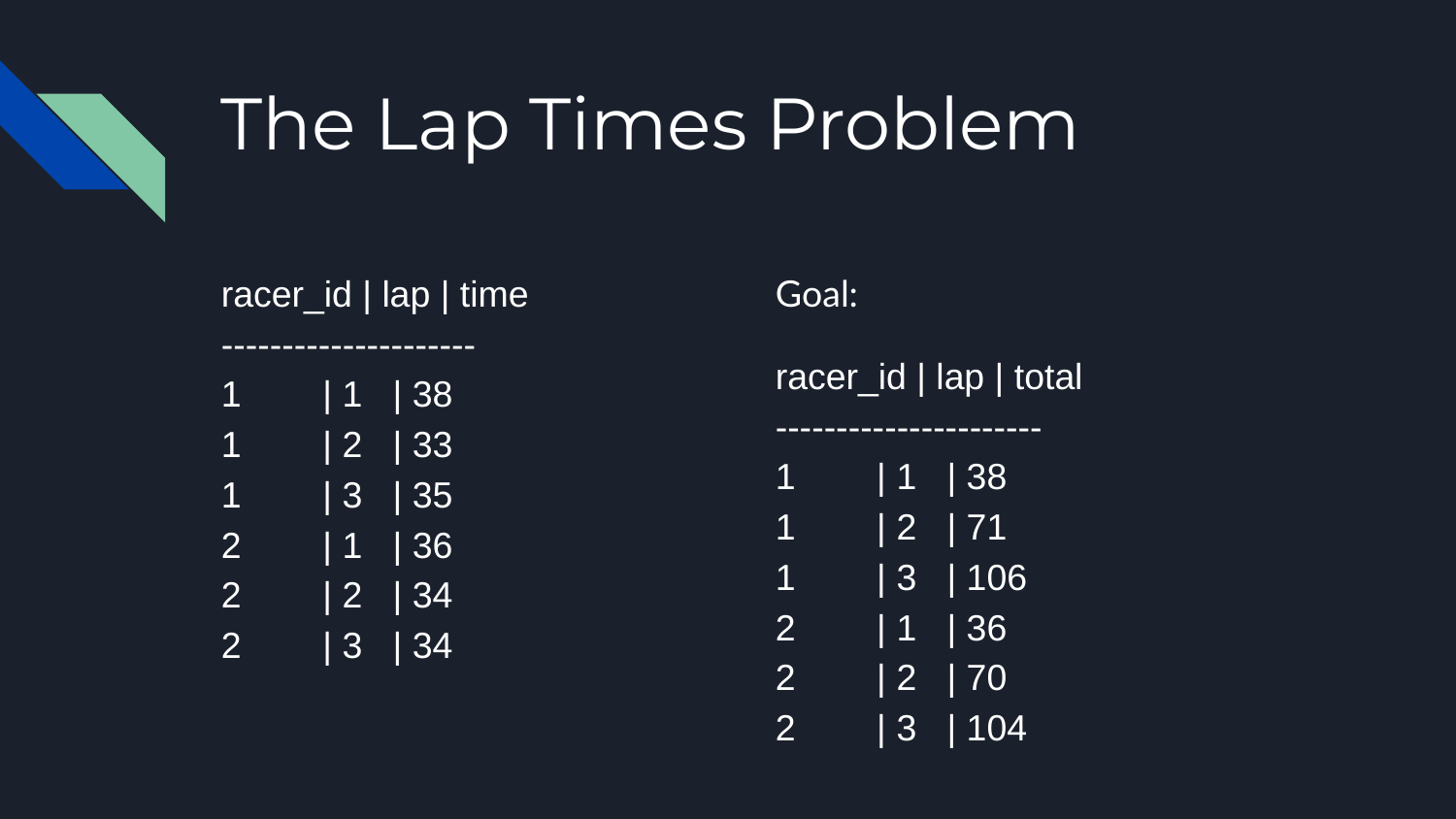

# The Lap Times Problem
racer_id | lap | time
---------------------
1        | 1   | 38
1        | 2   | 33
1        | 3   | 35
2        | 1   | 36
2        | 2   | 34
2        | 3   | 34
Goal:
racer_id | lap | total
----------------------
1        | 1   | 38
1        | 2   | 71
1        | 3   | 106
2        | 1   | 36
2        | 2   | 70
2        | 3   | 104